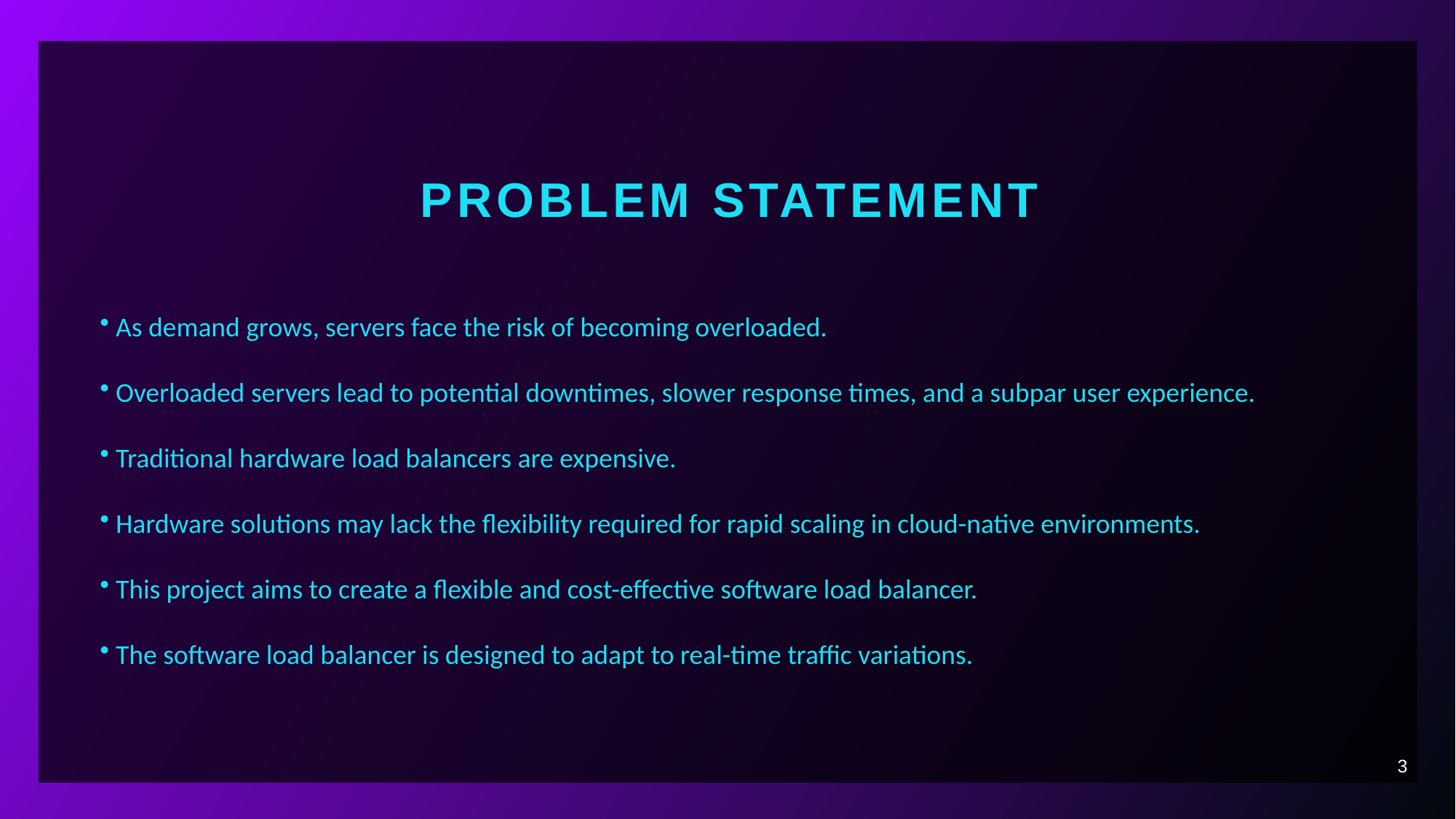

# Problem statement
 As demand grows, servers face the risk of becoming overloaded.
 Overloaded servers lead to potential downtimes, slower response times, and a subpar user experience.
 Traditional hardware load balancers are expensive.
 Hardware solutions may lack the flexibility required for rapid scaling in cloud-native environments.
 This project aims to create a flexible and cost-effective software load balancer.
 The software load balancer is designed to adapt to real-time traffic variations.
3